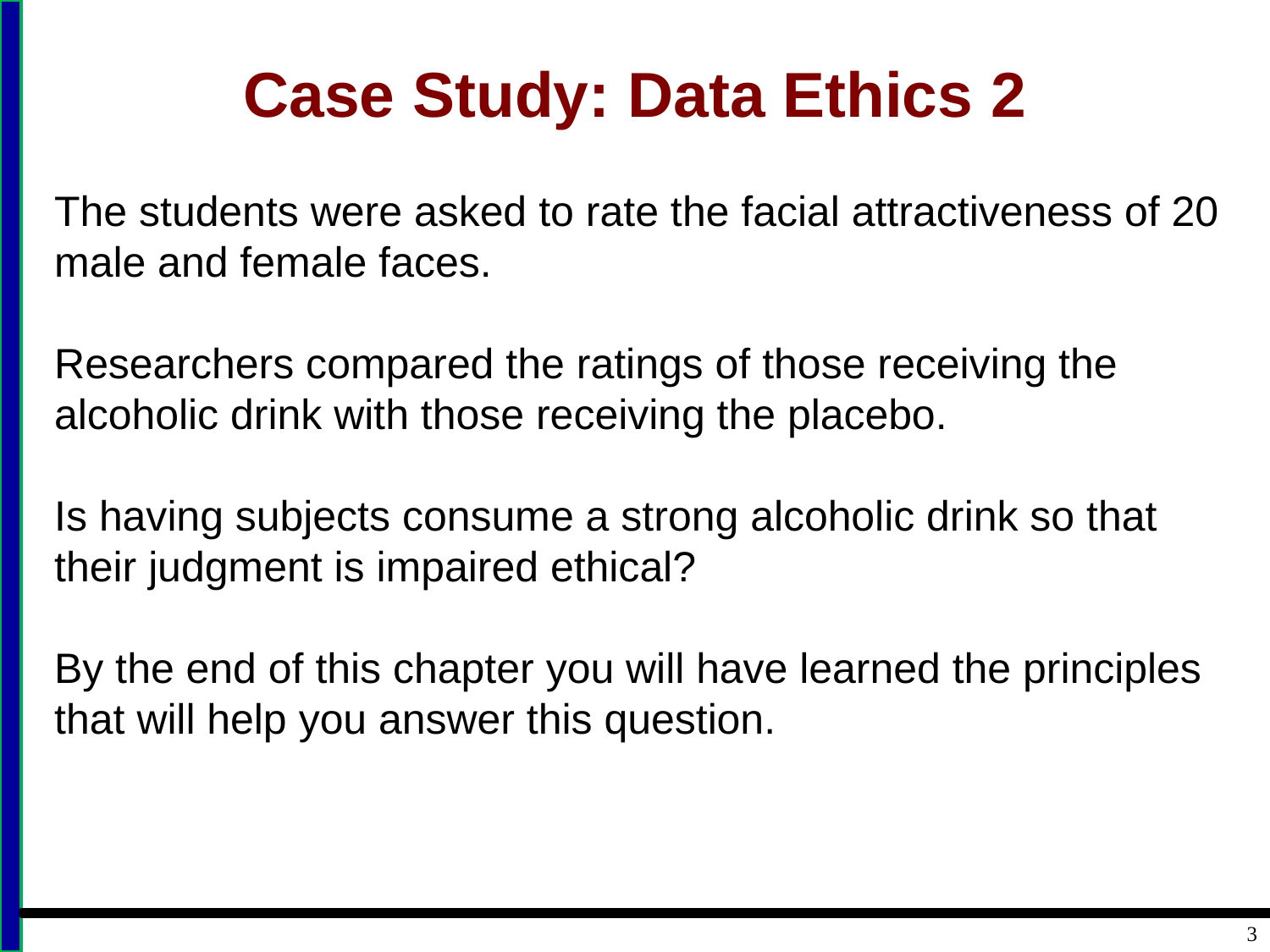

# Case Study: Data Ethics 2
The students were asked to rate the facial attractiveness of 20 male and female faces.

Researchers compared the ratings of those receiving the alcoholic drink with those receiving the placebo.

Is having subjects consume a strong alcoholic drink so that their judgment is impaired ethical?

By the end of this chapter you will have learned the principles that will help you answer this question.